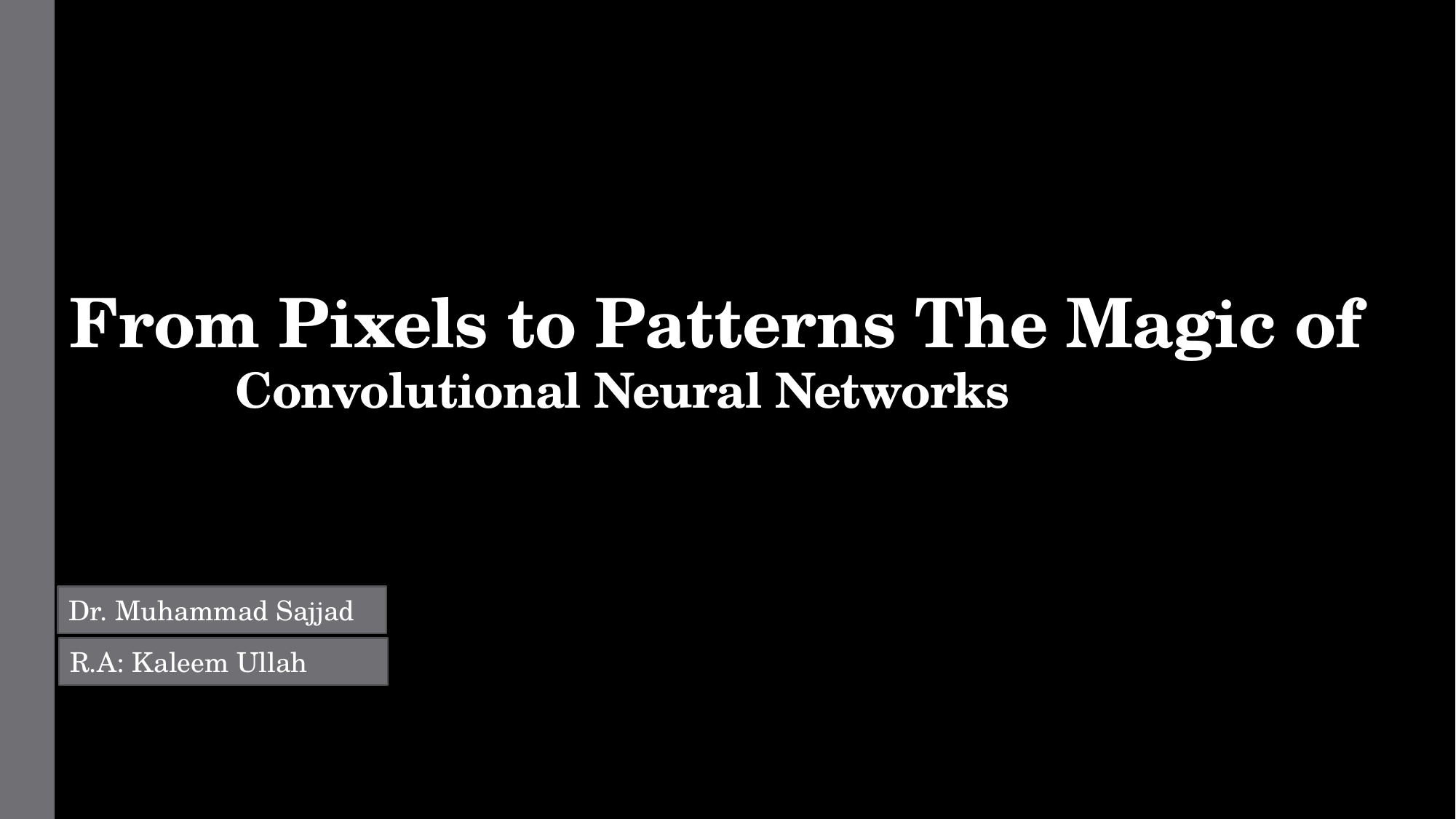

From Pixels to Patterns The Magic of
Convolutional Neural Networks
Dr. Muhammad Sajjad
R.A: Kaleem Ullah